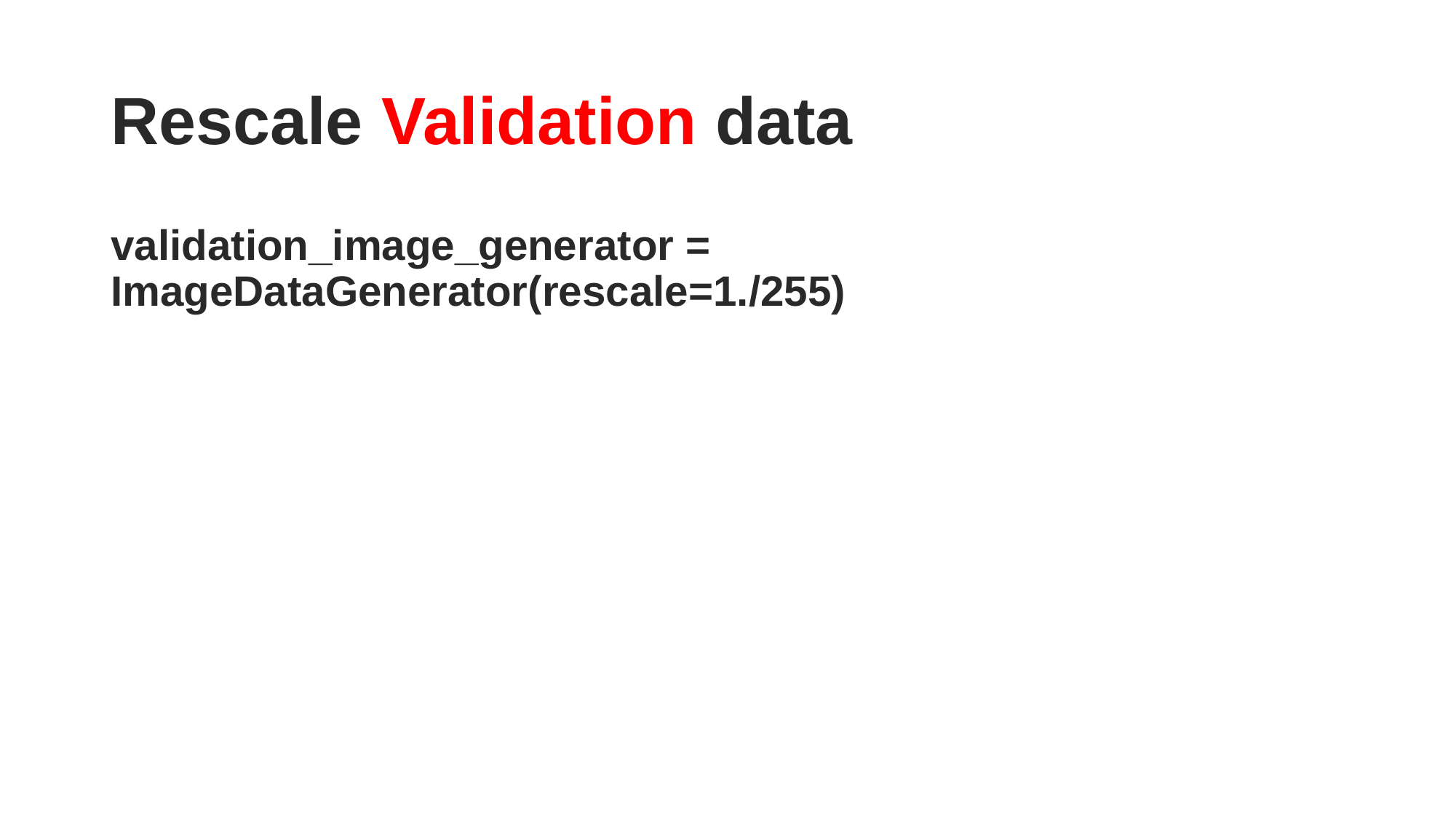

# Rescale Validation data
validation_image_generator = ImageDataGenerator(rescale=1./255)